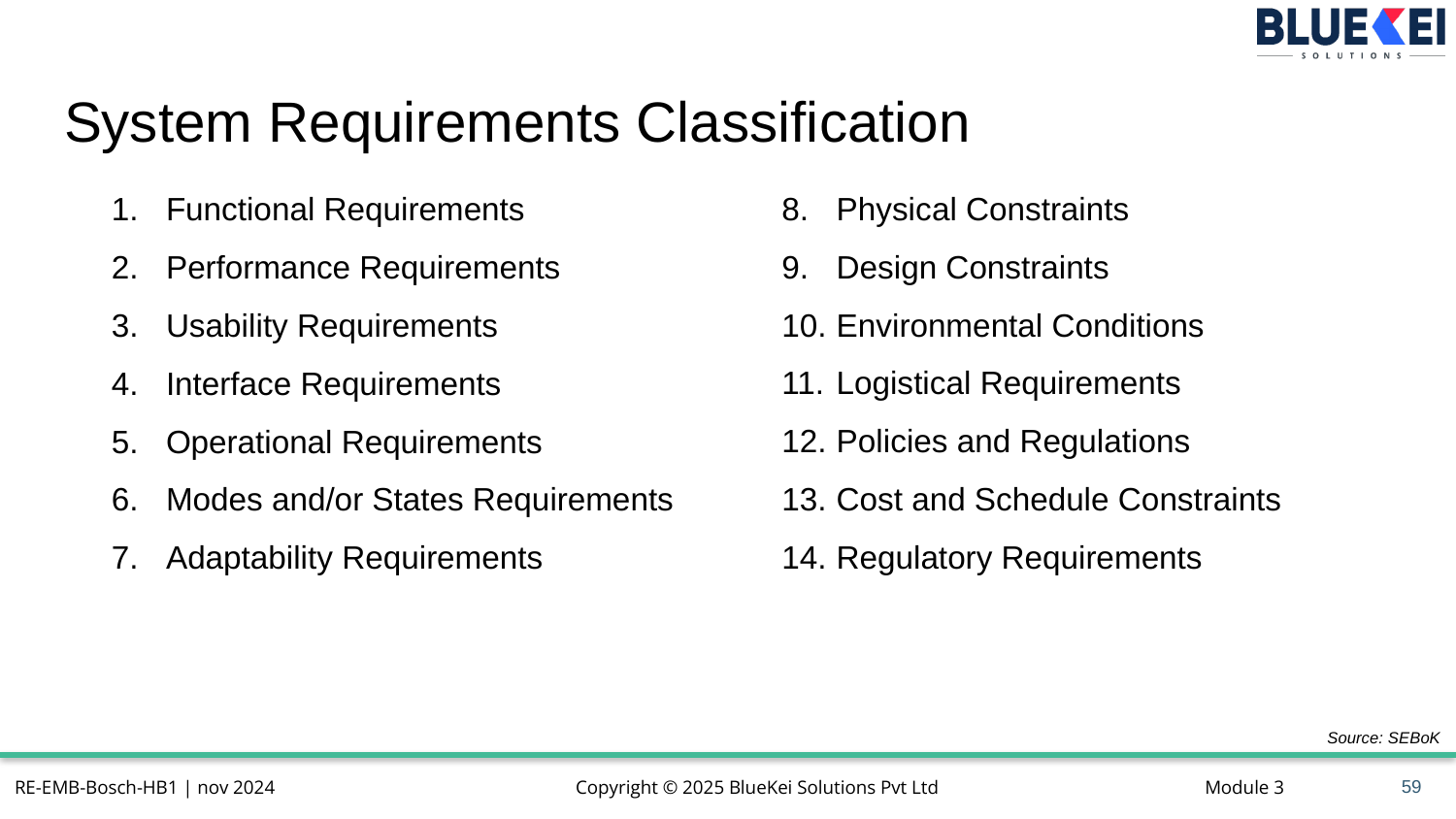

# System Requirements Classification
Physical Constraints
Design Constraints
Environmental Conditions
Logistical Requirements
Policies and Regulations
Cost and Schedule Constraints
Regulatory Requirements
Functional Requirements
Performance Requirements
Usability Requirements
Interface Requirements
Operational Requirements
Modes and/or States Requirements
Adaptability Requirements
Source: SEBoK
59